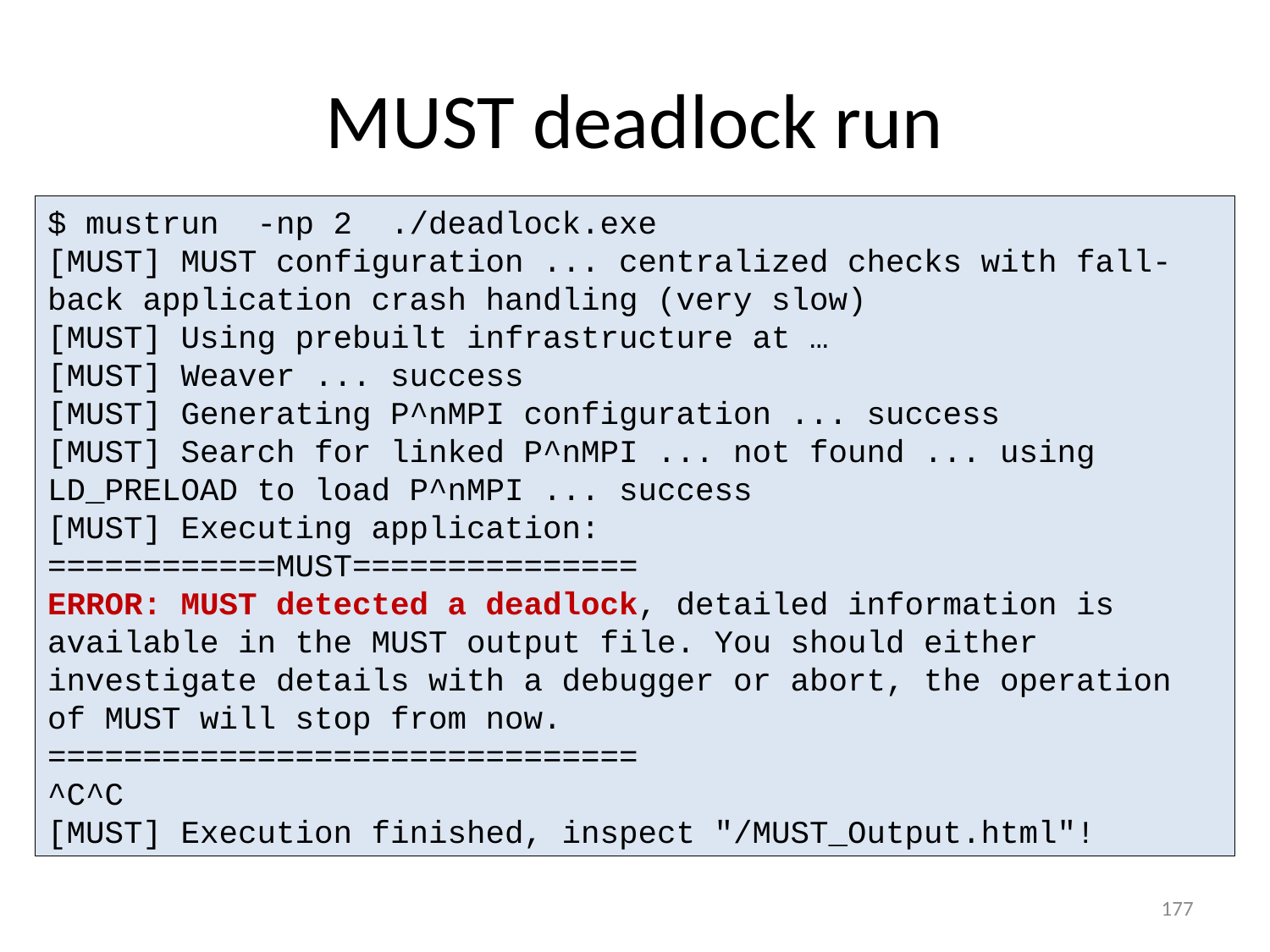

# MUST deadlock run
$ mustrun  -np 2  ./deadlock.exe
[MUST] MUST configuration ... centralized checks with fall-back application crash handling (very slow)
[MUST] Using prebuilt infrastructure at …
[MUST] Weaver ... success
[MUST] Generating P^nMPI configuration ... success
[MUST] Search for linked P^nMPI ... not found ... using LD_PRELOAD to load P^nMPI ... success
[MUST] Executing application:
============MUST===============
ERROR: MUST detected a deadlock, detailed information is available in the MUST output file. You should either investigate details with a debugger or abort, the operation of MUST will stop from now.
===============================
^C^C
[MUST] Execution finished, inspect "/MUST_Output.html"!
177